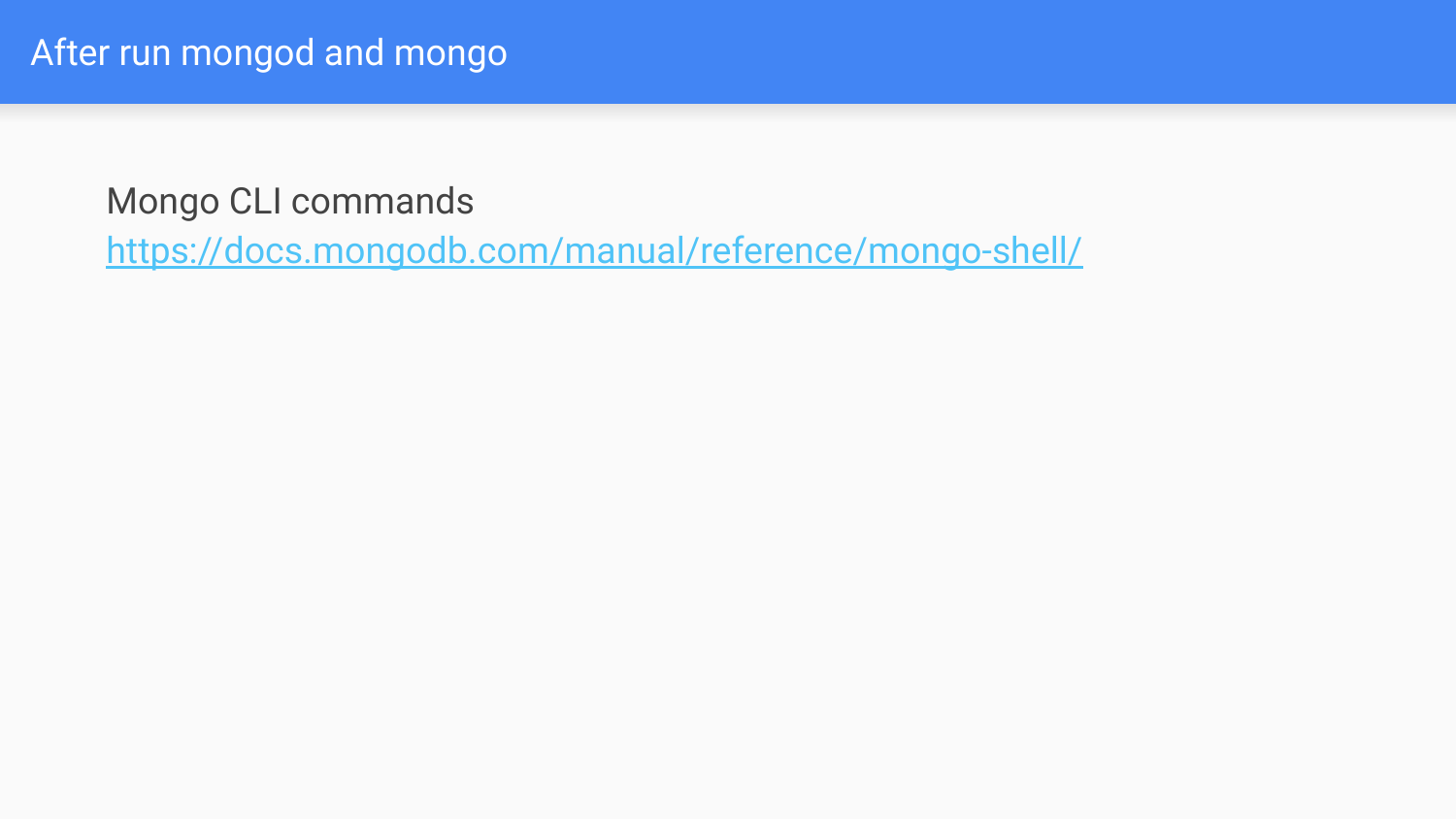

# After run mongod and mongo
Mongo CLI commands
https://docs.mongodb.com/manual/reference/mongo-shell/